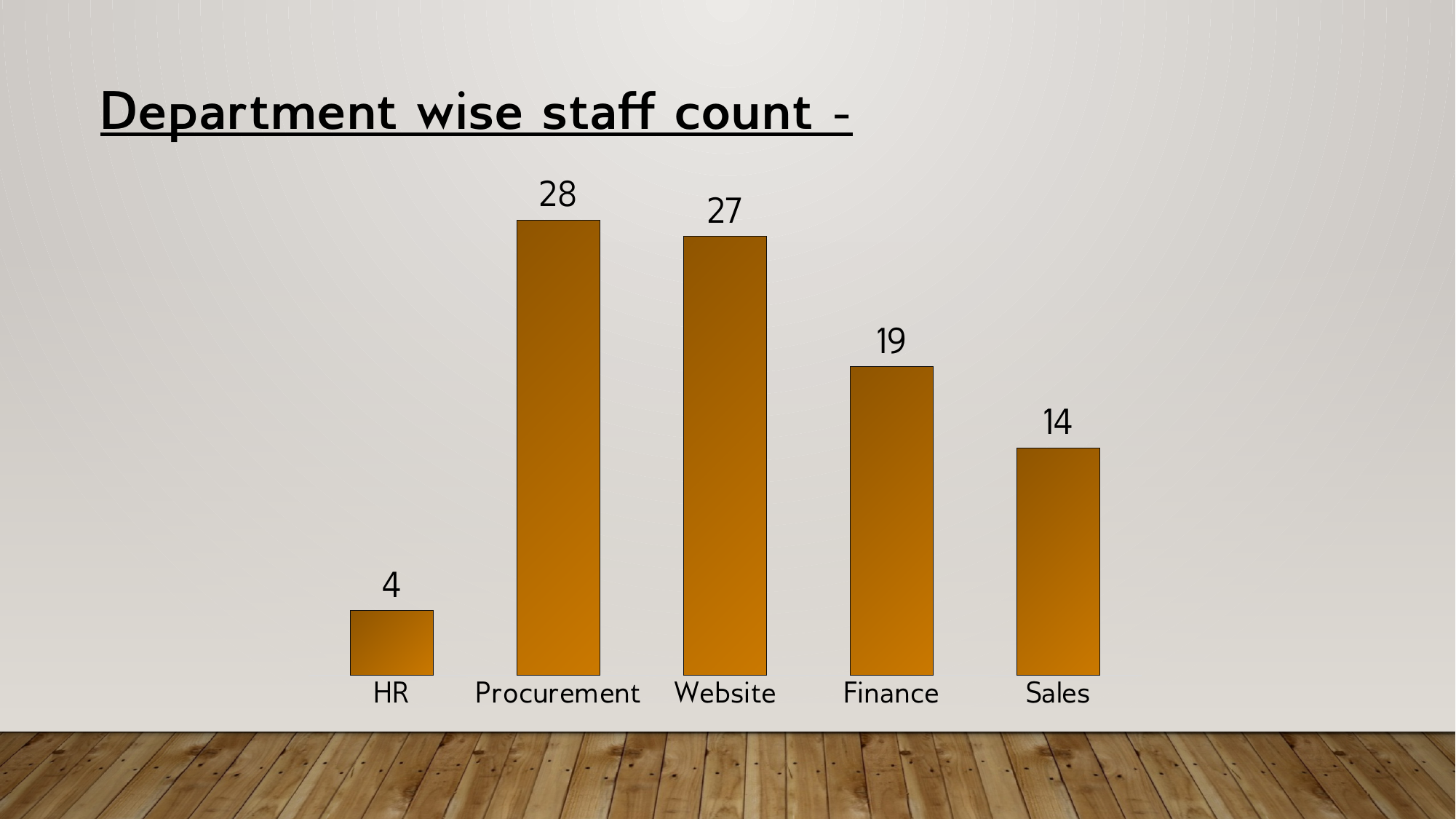

Department wise staff count -

### Chart

| Category | Total |
|---|---|
| HR | 4.0 |
| Procurement | 28.0 |
| Website | 27.0 |
| Finance | 19.0 |
| Sales | 14.0 |